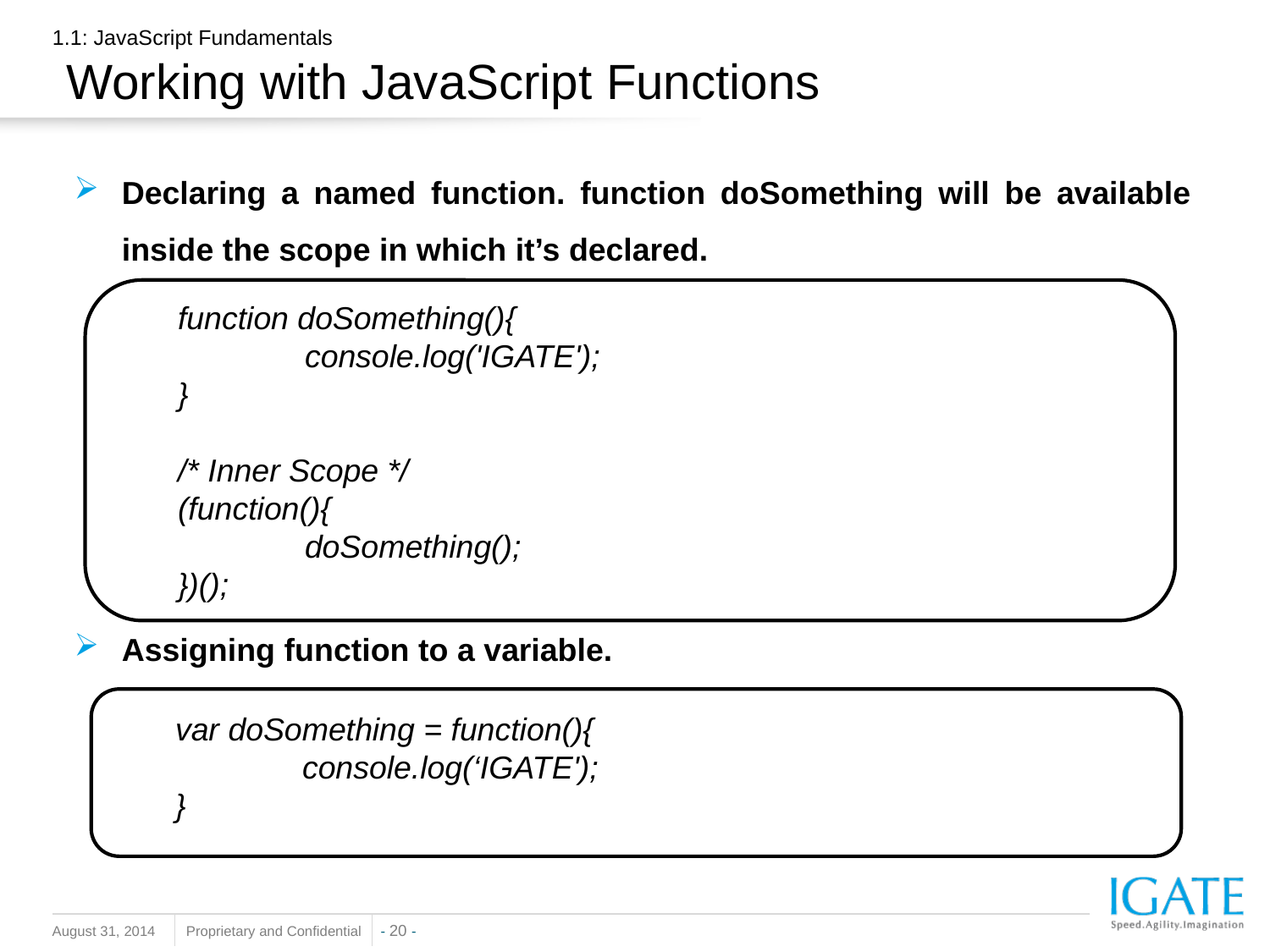

# 1.1: JavaScript Fundamentals Working with JavaScript Functions
Declaring a named function. function doSomething will be available inside the scope in which it’s declared.

Assigning function to a variable.

function doSomething(){
	console.log('IGATE');
}

/* Inner Scope */
(function(){
	doSomething();
})();

var doSomething = function(){
	console.log(‘IGATE');
}